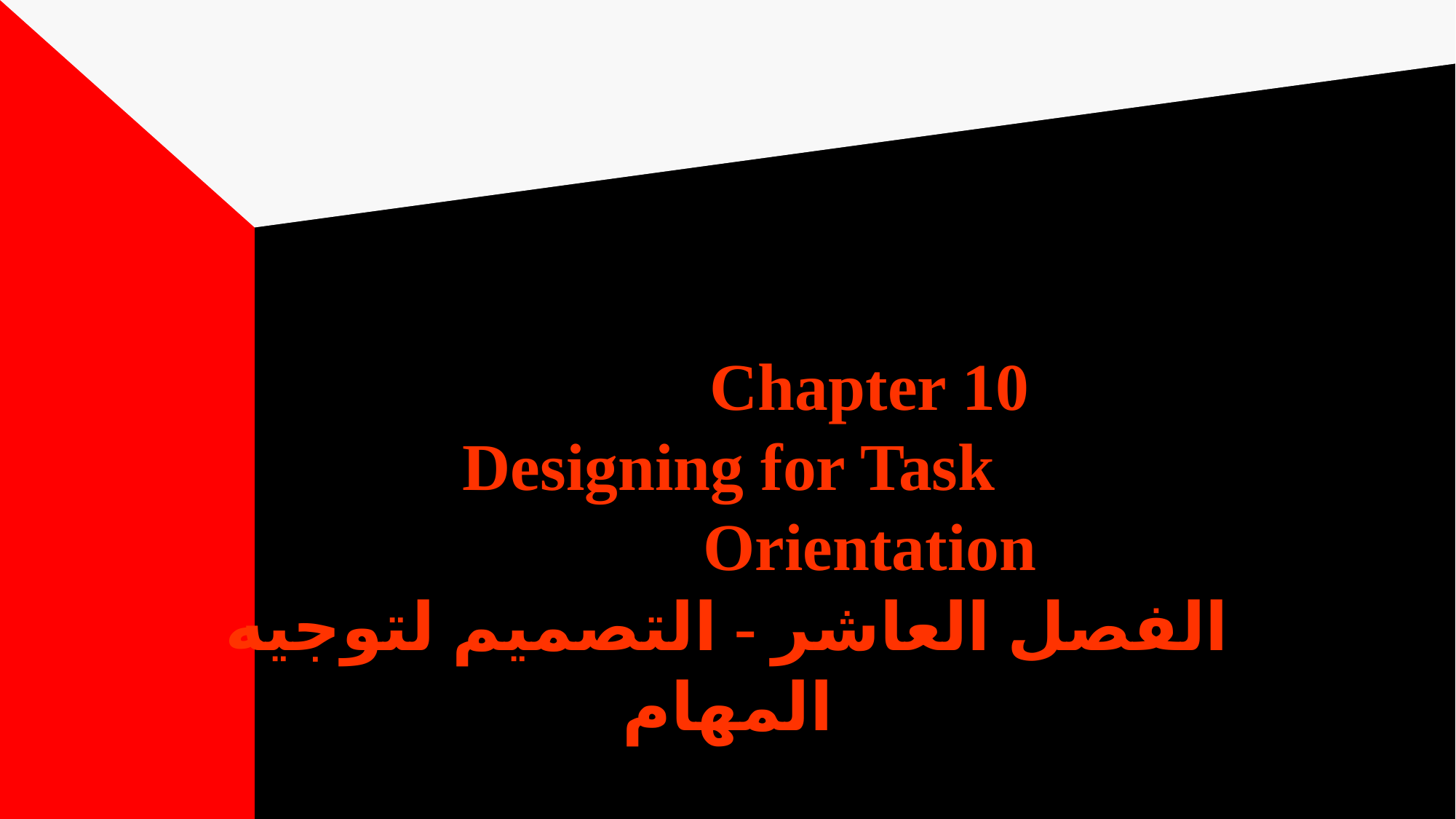

# Chapter 10 Designing for Task Orientation الفصل العاشر - التصميم لتوجيه المهام